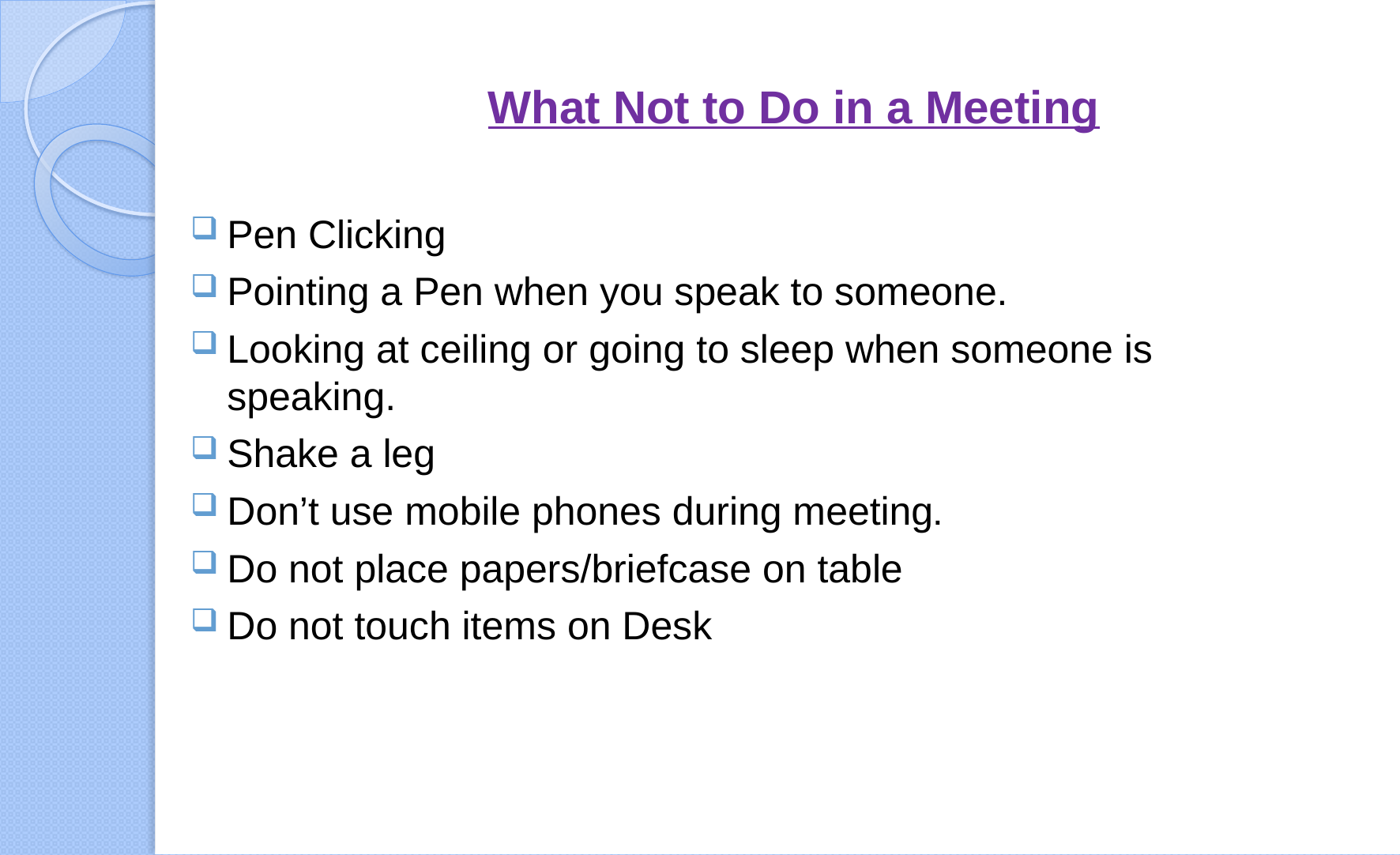

# What Not to Do in a Meeting
Pen Clicking
Pointing a Pen when you speak to someone.
Looking at ceiling or going to sleep when someone is speaking.
Shake a leg
Don’t use mobile phones during meeting.
Do not place papers/briefcase on table
Do not touch items on Desk